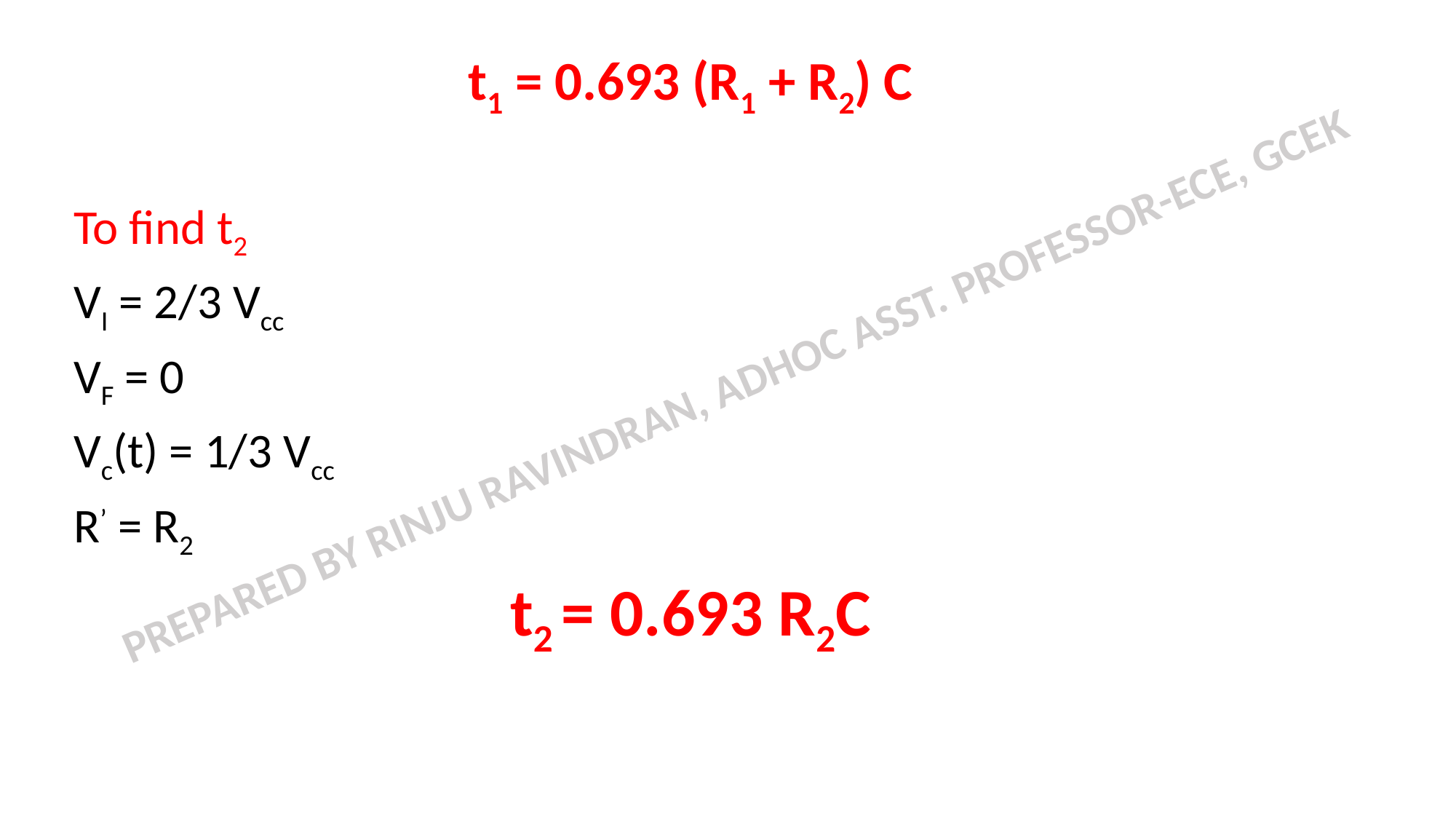

t1 = 0.693 (R1 + R2) C

To find t2
VI = 2/3 Vcc
VF = 0
Vc(t) = 1/3 Vcc
R’ = R2
t2 = 0.693 R2C